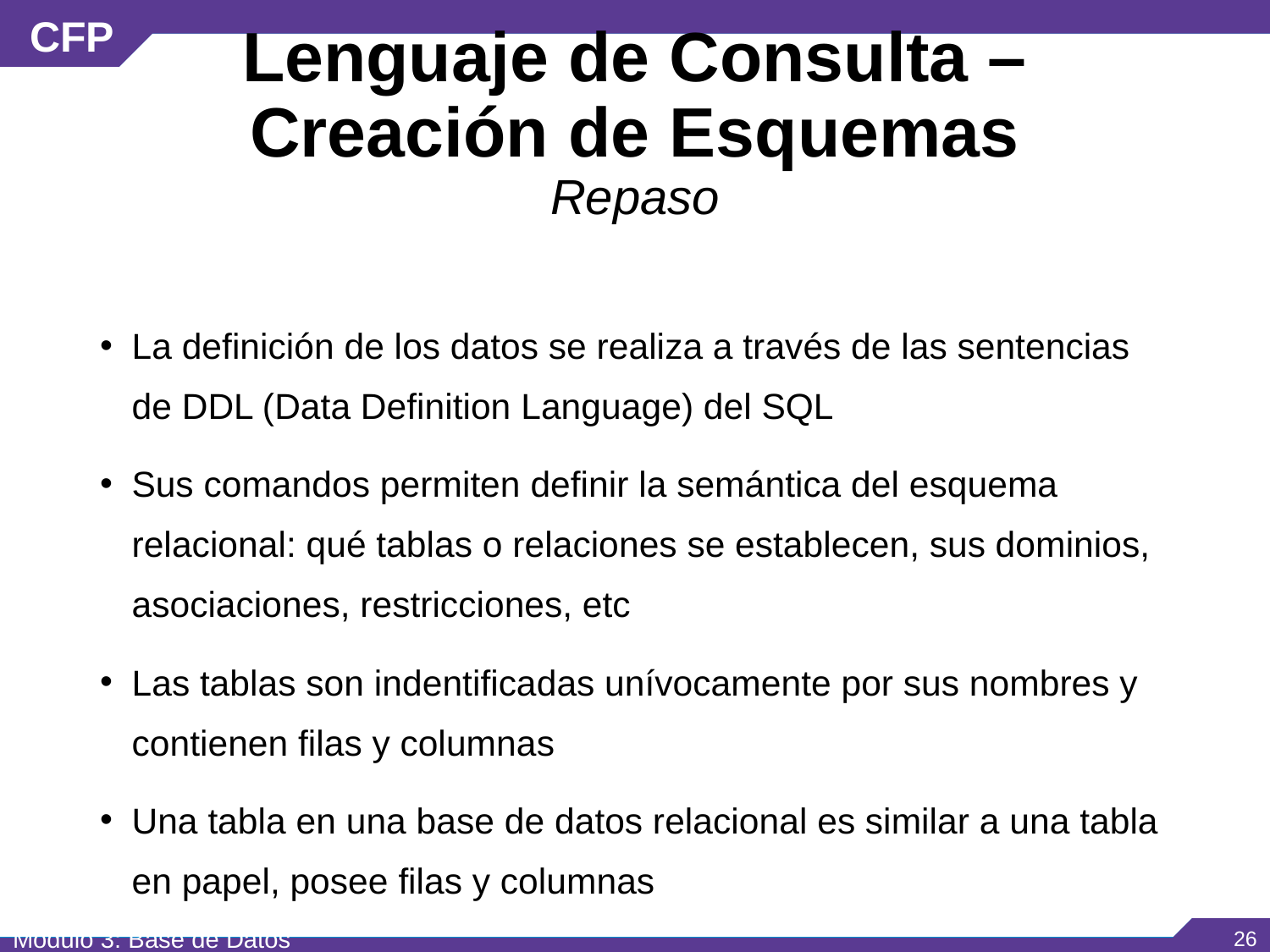

# Lenguaje de Consulta – Creación de Esquemas Repaso
La definición de los datos se realiza a través de las sentencias de DDL (Data Definition Language) del SQL
Sus comandos permiten definir la semántica del esquema relacional: qué tablas o relaciones se establecen, sus dominios, asociaciones, restricciones, etc
Las tablas son indentificadas unívocamente por sus nombres y contienen filas y columnas
Una tabla en una base de datos relacional es similar a una tabla en papel, posee filas y columnas
Módulo 3: Base de Datos
26